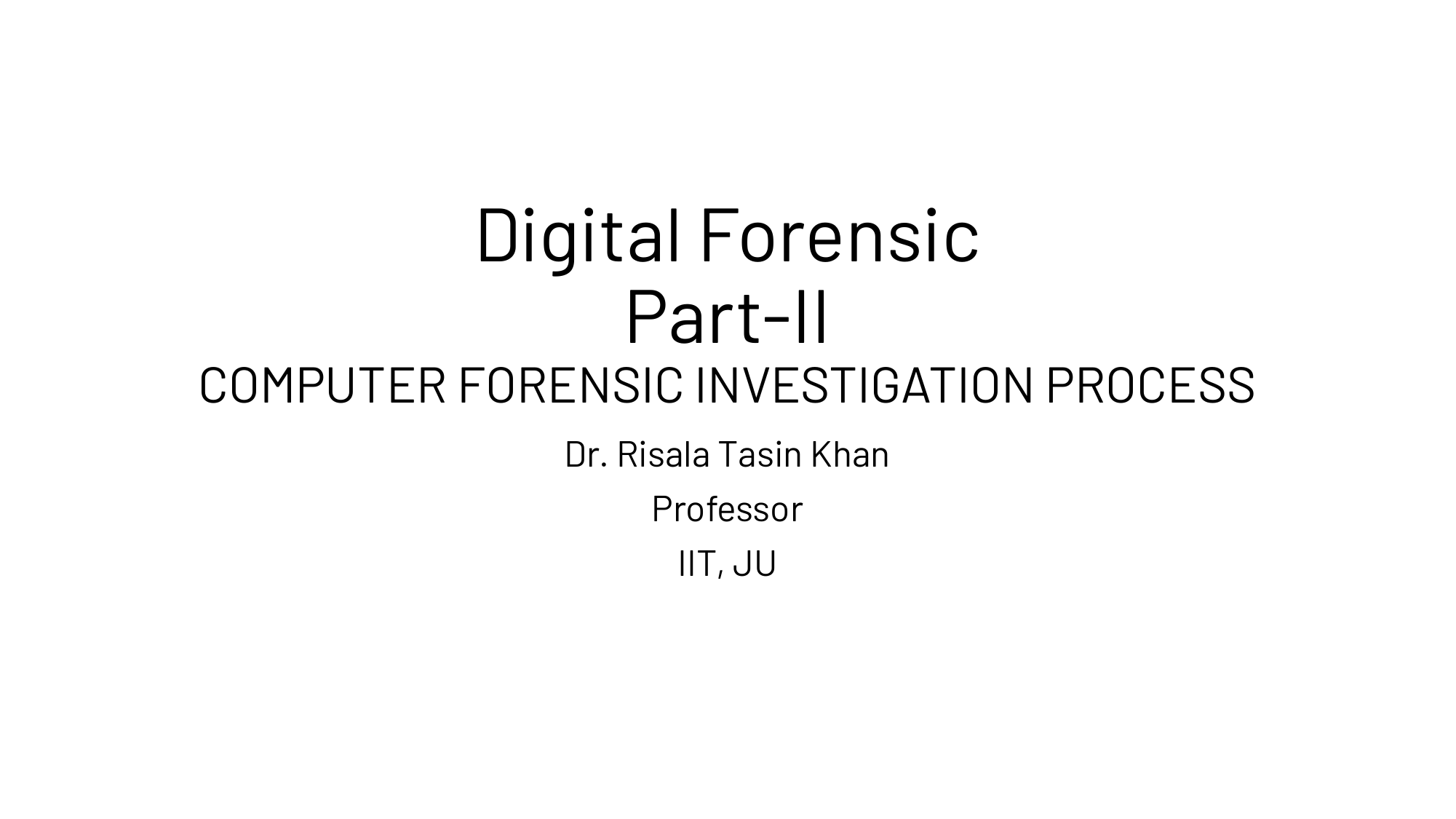

# Digital Forensic Part-II COMPUTER FORENSIC INVESTIGATION PROCESS
Dr. Risala Tasin Khan
Professor
IIT, JU